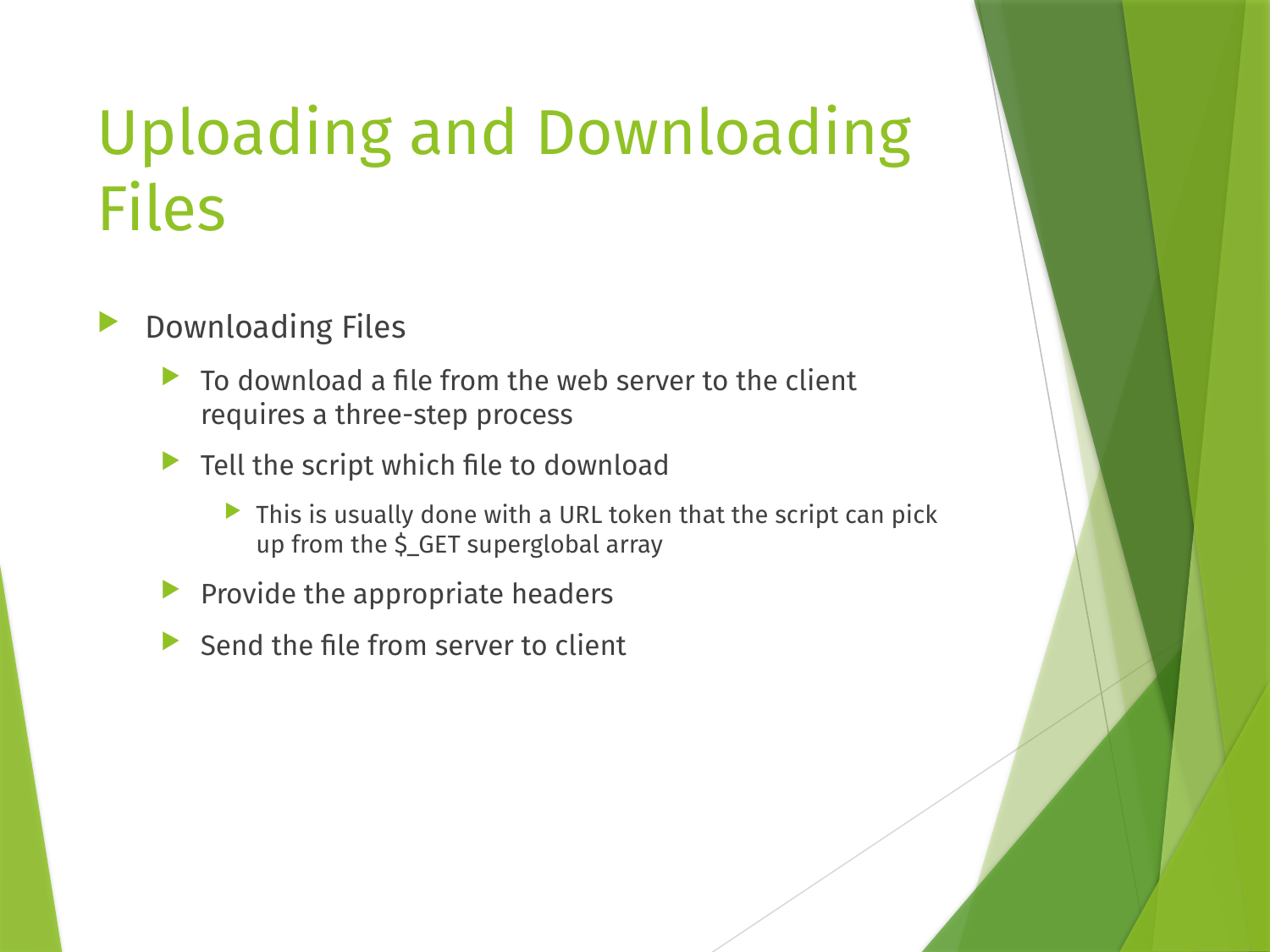

# Uploading and Downloading Files
Downloading Files
To download a file from the web server to the client requires a three-step process
Tell the script which file to download
This is usually done with a URL token that the script can pick up from the $_GET superglobal array
Provide the appropriate headers
Send the file from server to client